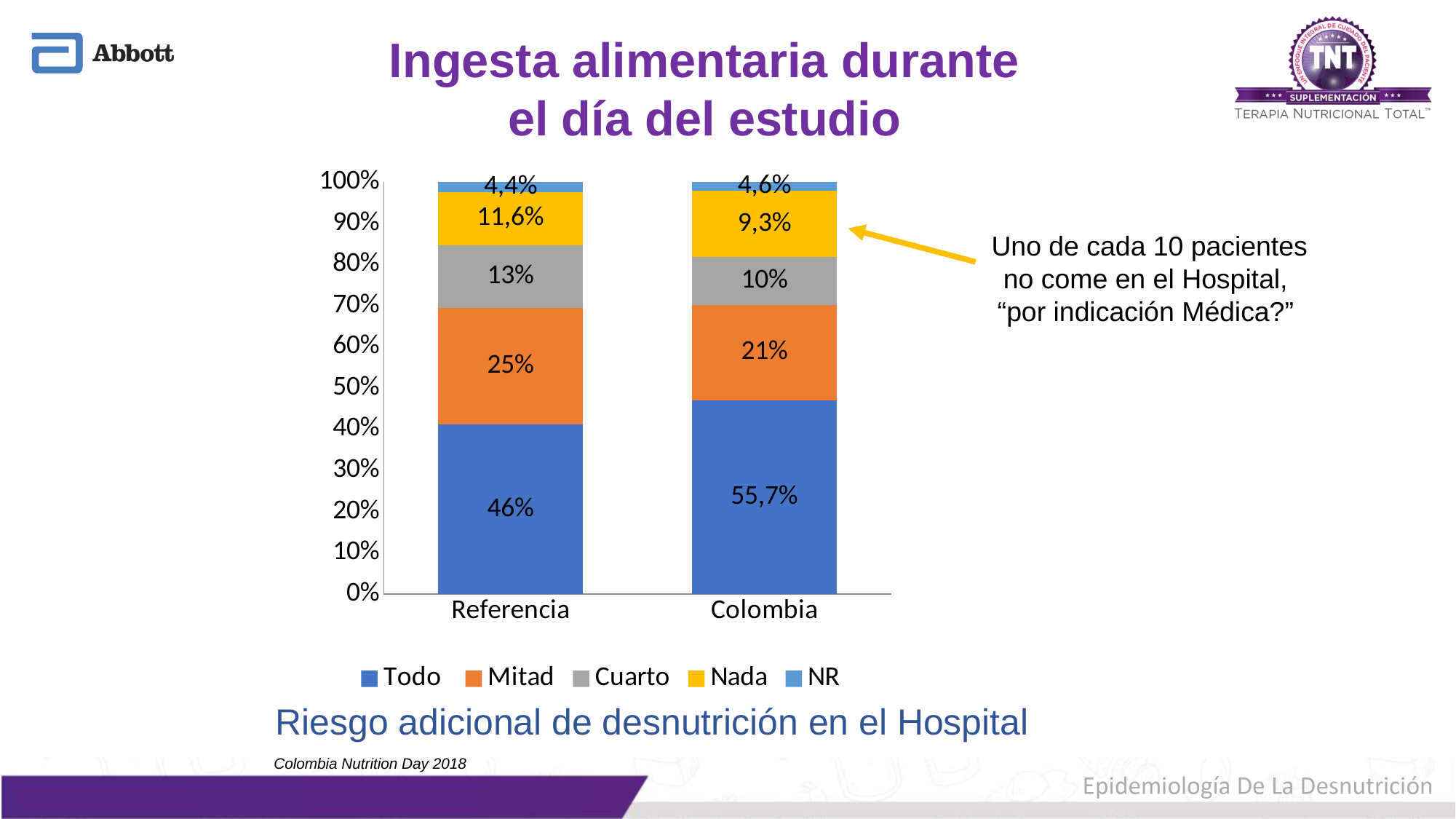

Ingesta alimentaria durante el día del estudio

### Chart

| Category | Todo  | Mitad | Cuarto | Nada | NR |
|---|---|---|---|---|---|
| Referencia | 41.1 | 28.3 | 15.3 | 12.9 | 2.43 |
| Colombia | 47.1 | 23.0 | 11.7 | 16.1 | 2.11 |
Riesgo adicional de desnutrición en el Hospital
Uno de cada 10 pacientes no come en el Hospital,
“por indicación Médica?”
Colombia Nutrition Day 2018